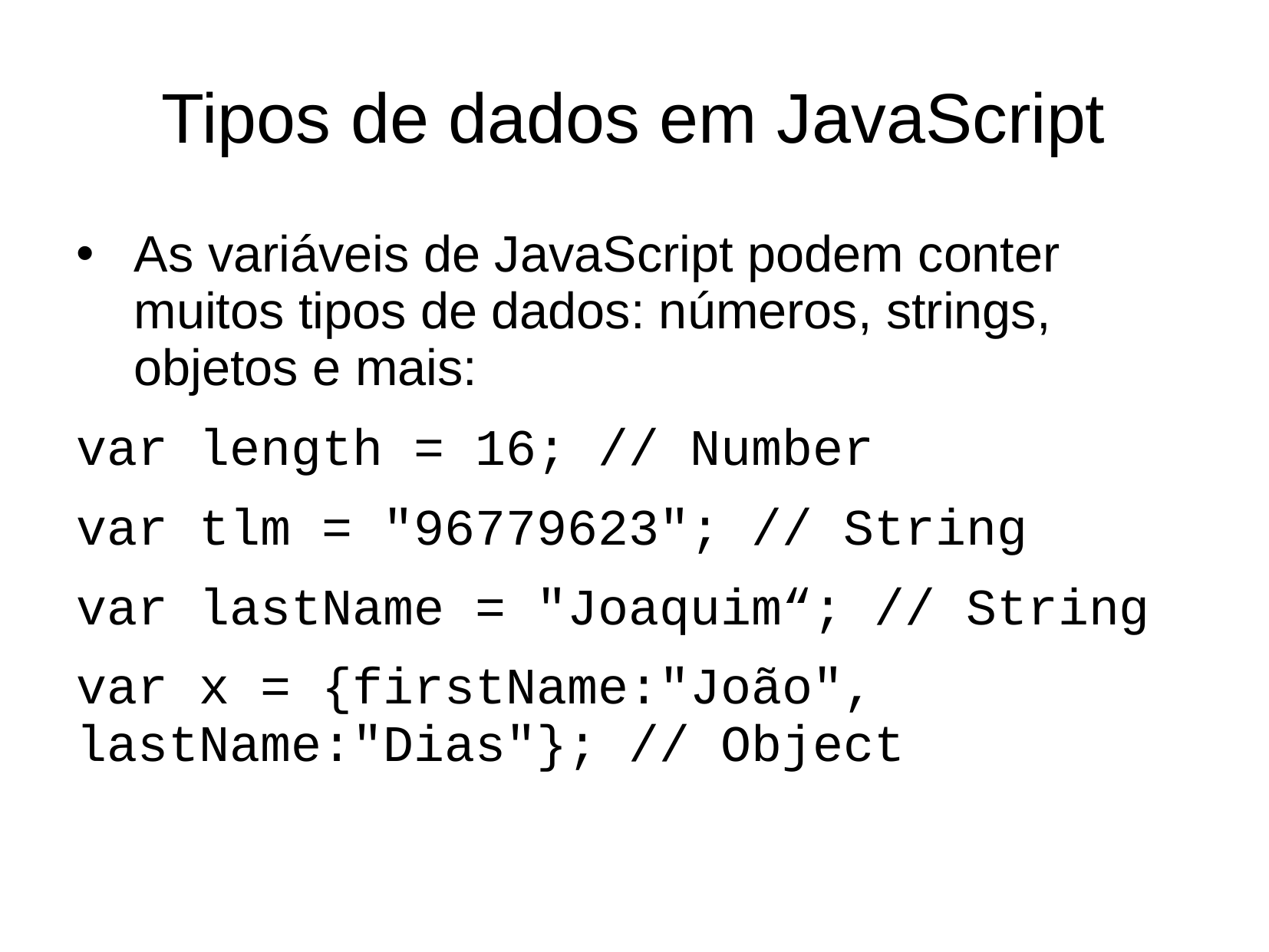

Tipos de dados em JavaScript
As variáveis de JavaScript podem conter muitos tipos de dados: números, strings, objetos e mais:
var length = 16; // Number
var tlm = "96779623"; // String
var lastName = "Joaquim“; // String
var x = {firstName:"João", lastName:"Dias"}; // Object